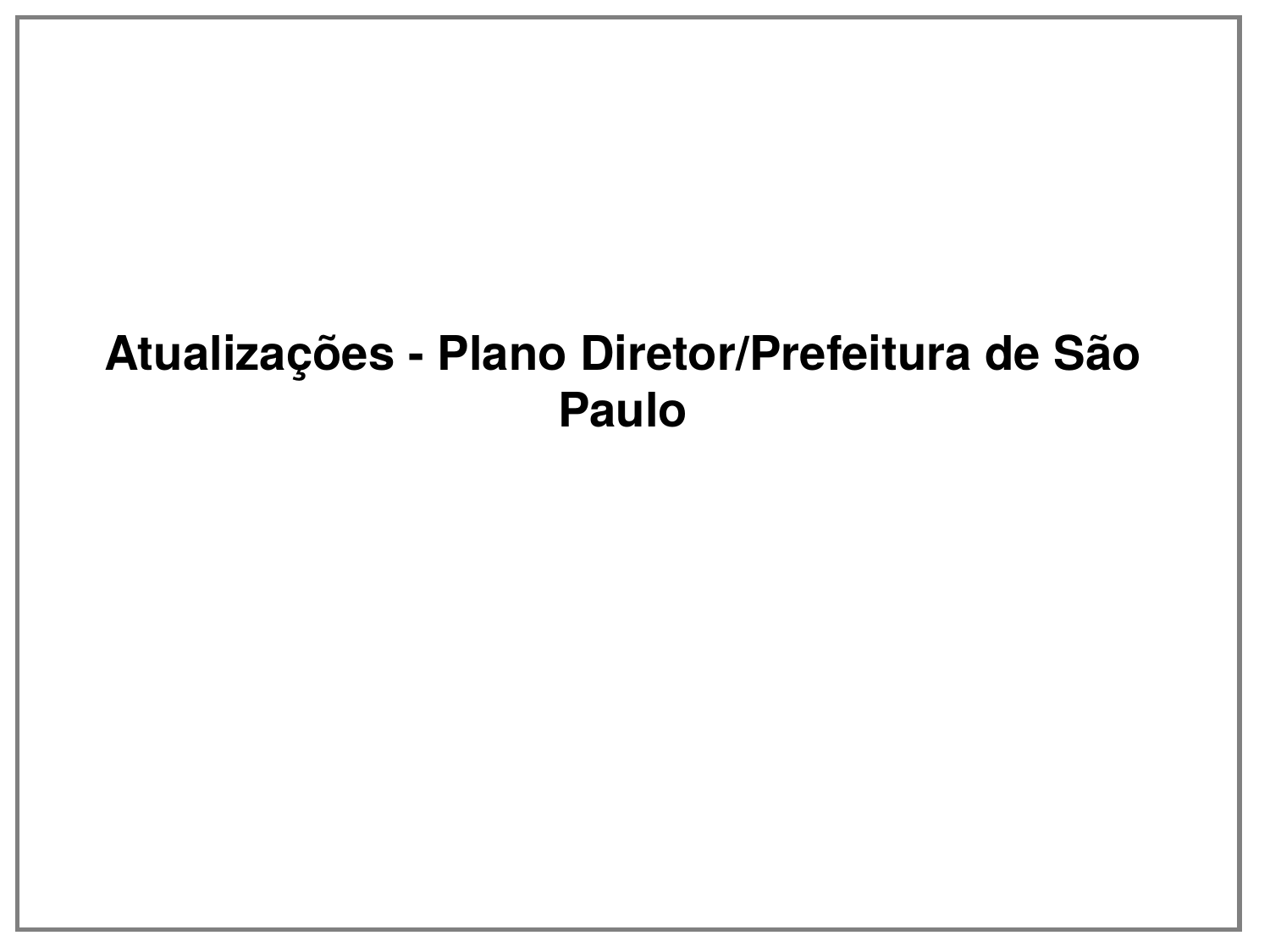

Atualizações - Plano Diretor/Prefeitura de São Paulo